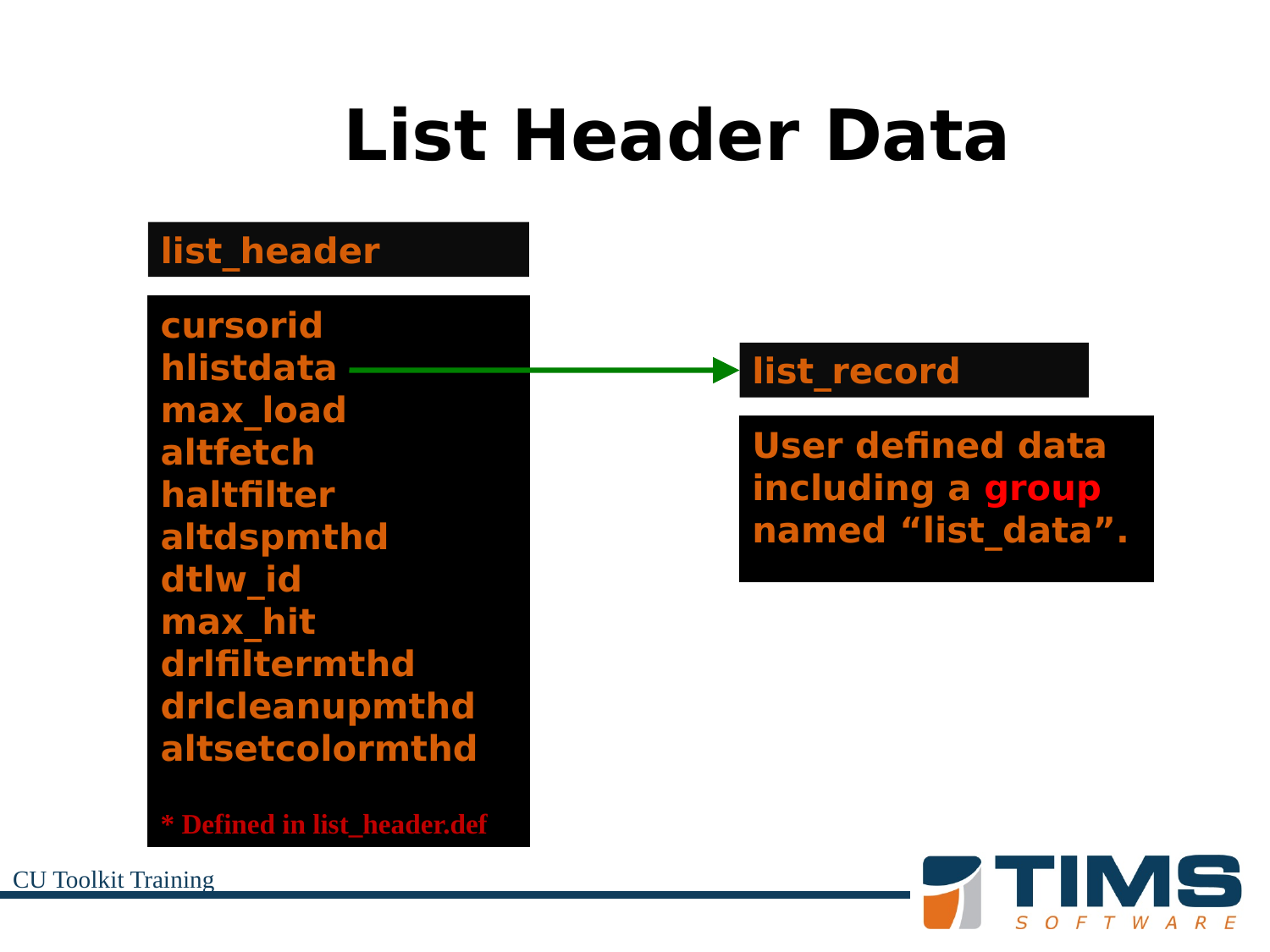

# List Header Data
list_header
cursorid
hlistdata
max_load
altfetch
haltfilter
altdspmthd
dtlw_id
max_hit
drlfiltermthd
drlcleanupmthd
altsetcolormthd

* Defined in list_header.def
list_record

User defined data
including a group
named “list_data”.

CU Toolkit Training